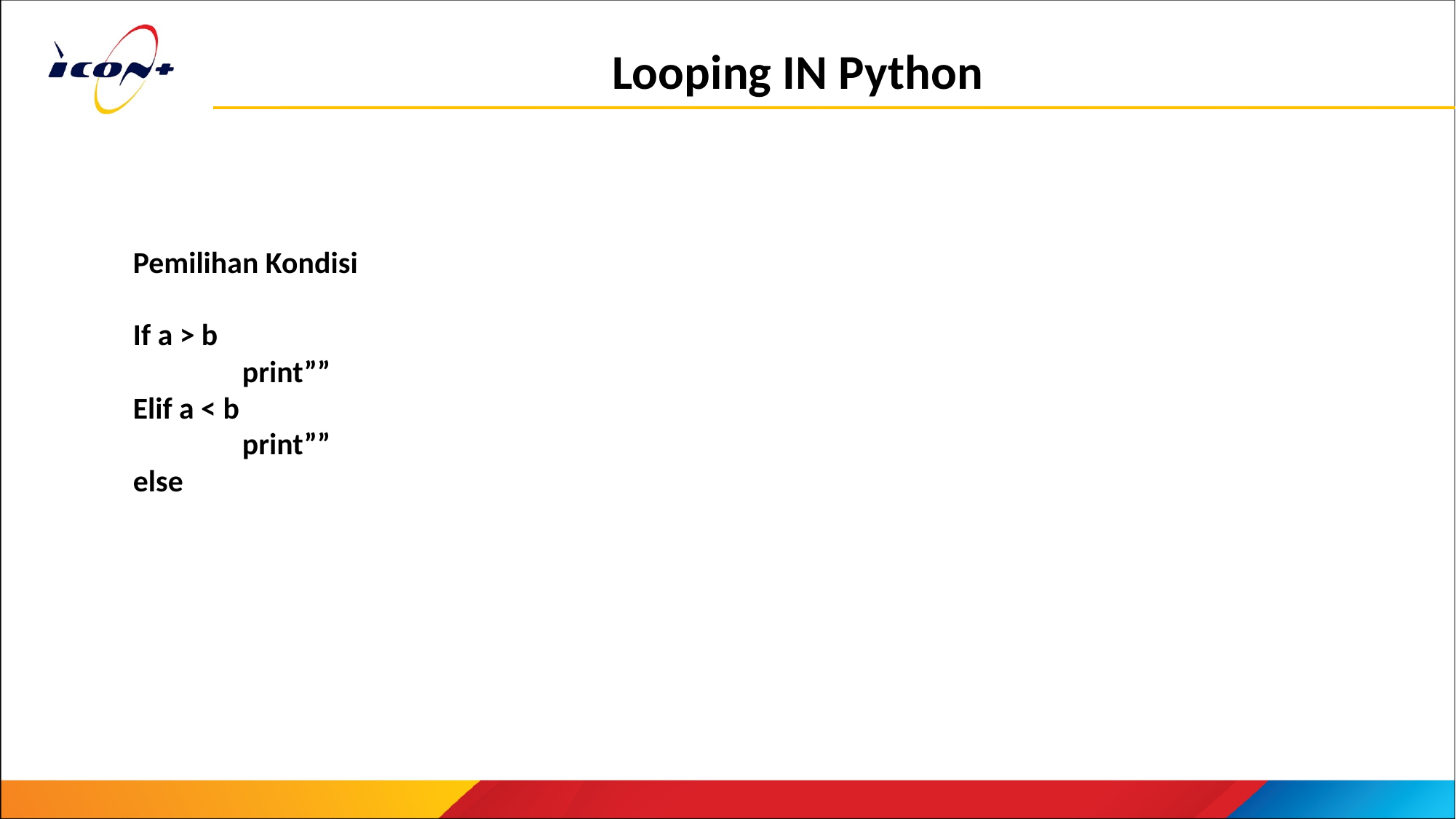

Looping IN Python
Pemilihan Kondisi

If a > b
	print””
Elif a < b
	print””
else